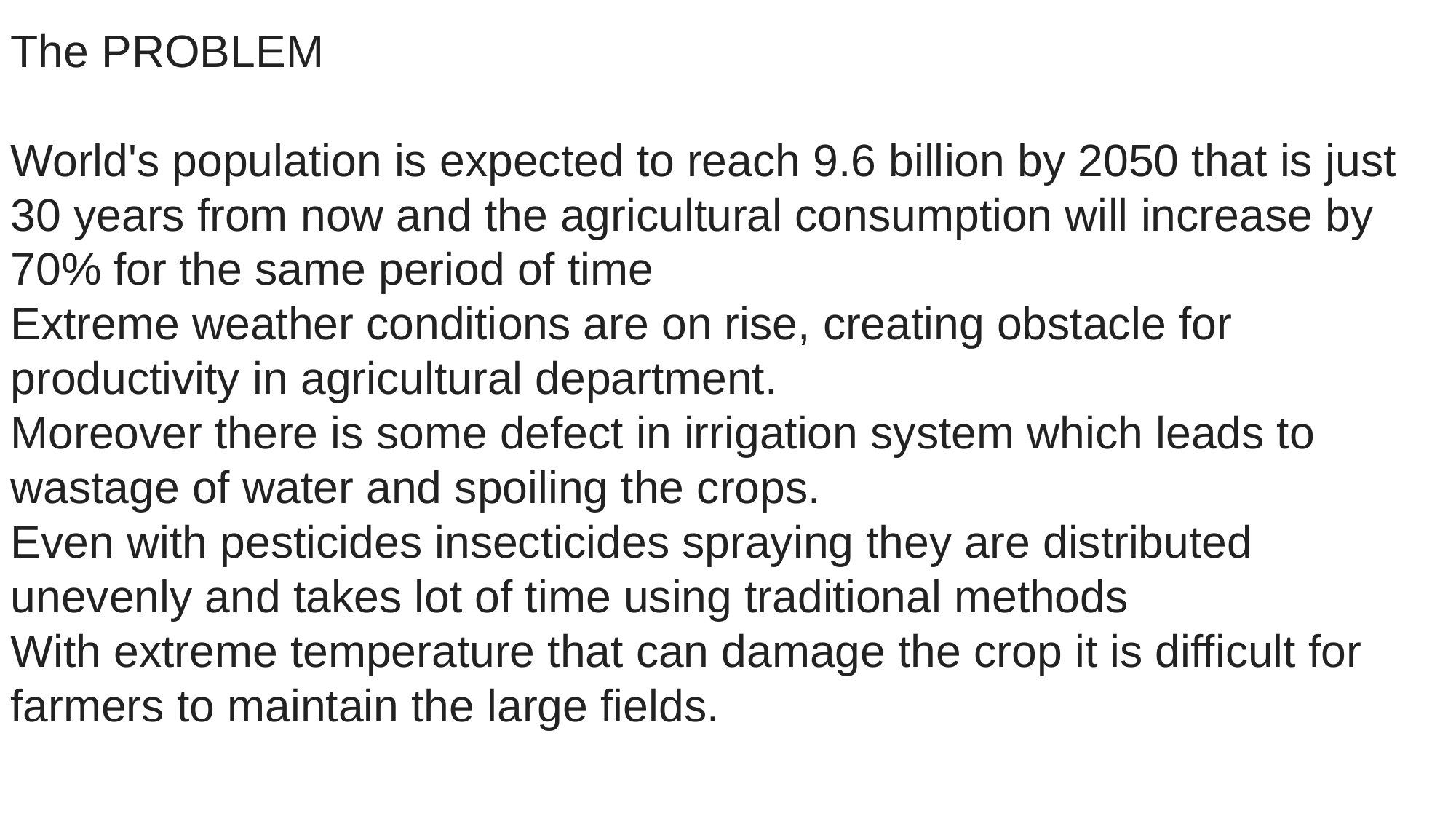

The PROBLEM
World's population is expected to reach 9.6 billion by 2050 that is just 30 years from now and the agricultural consumption will increase by 70% for the same period of time
Extreme weather conditions are on rise, creating obstacle for productivity in agricultural department.
Moreover there is some defect in irrigation system which leads to wastage of water and spoiling the crops.
Even with pesticides insecticides spraying they are distributed unevenly and takes lot of time using traditional methods
With extreme temperature that can damage the crop it is difficult for farmers to maintain the large fields.